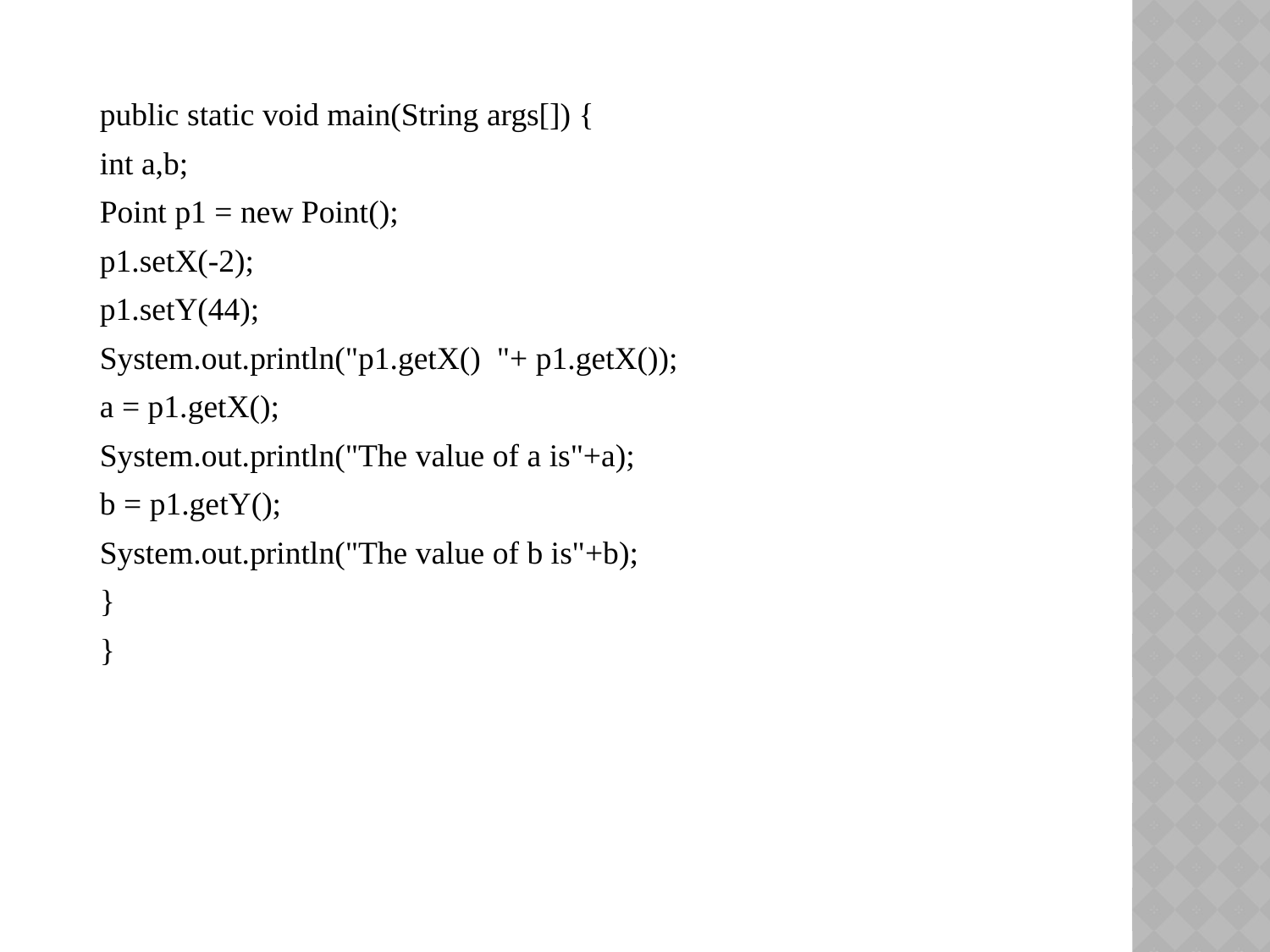

public static void main(String args[]) {
int a,b;
Point p1 = new Point();
p1.setX(-2);
p1.setY(44);
System.out.println("p1.getX()  "+ p1.getX());
a = p1.getX();
System.out.println("The value of a is"+a);
b = p1.getY();
System.out.println("The value of b is"+b);
}
}